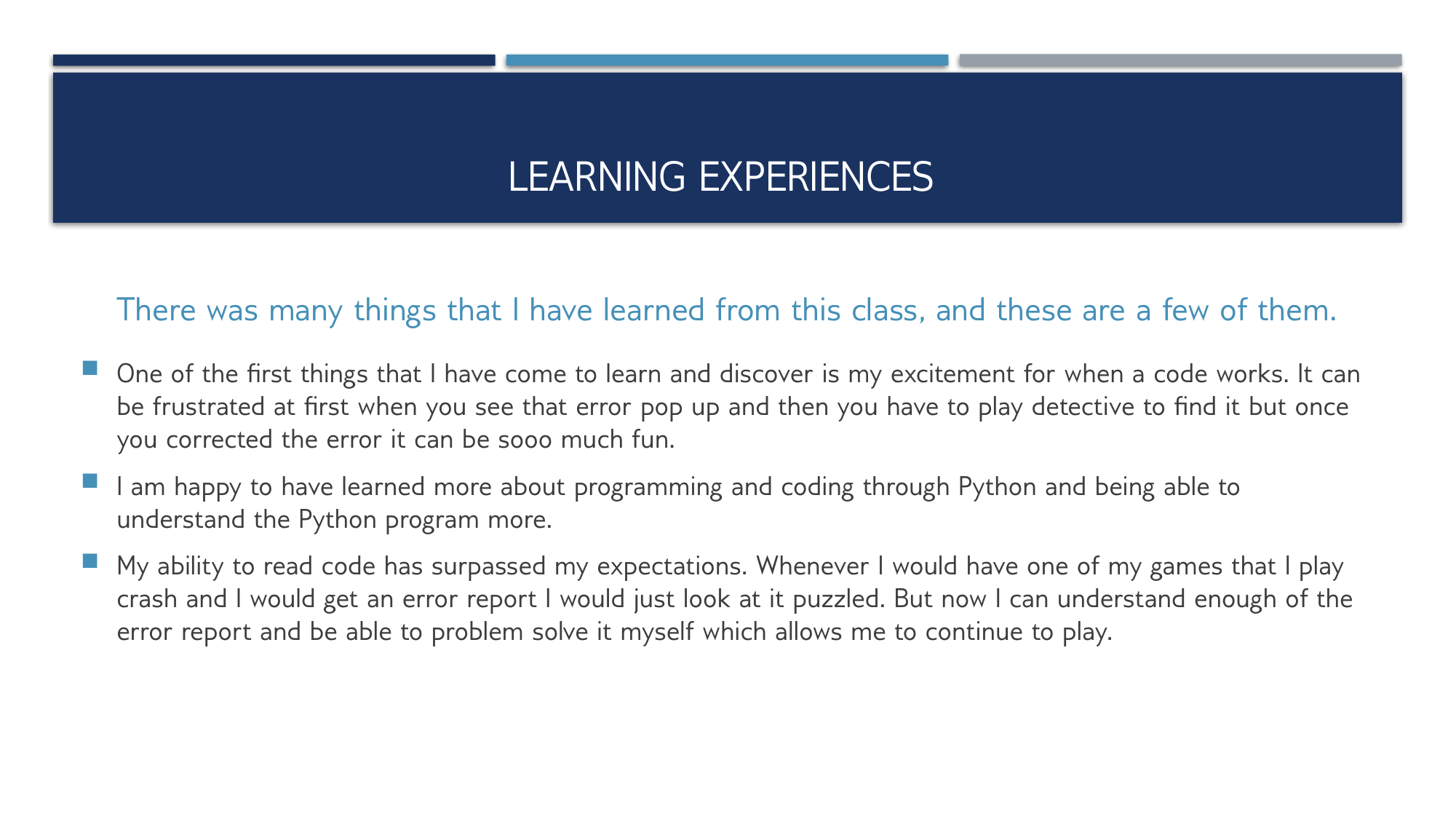

# Learning Experiences
There was many things that I have learned from this class, and these are a few of them.
One of the first things that I have come to learn and discover is my excitement for when a code works. It can be frustrated at first when you see that error pop up and then you have to play detective to find it but once you corrected the error it can be sooo much fun.
I am happy to have learned more about programming and coding through Python and being able to understand the Python program more.
My ability to read code has surpassed my expectations. Whenever I would have one of my games that I play crash and I would get an error report I would just look at it puzzled. But now I can understand enough of the error report and be able to problem solve it myself which allows me to continue to play.